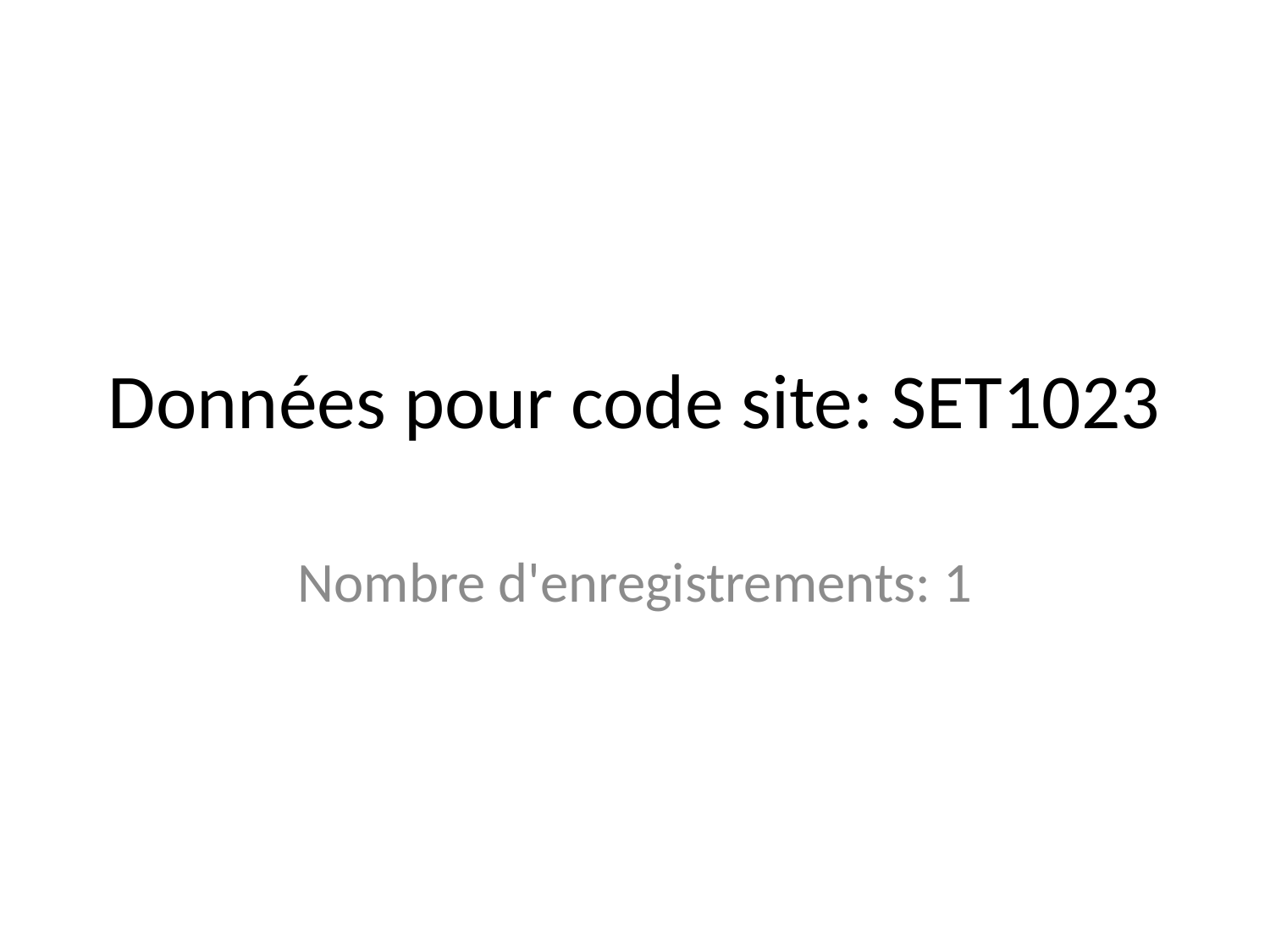

# Données pour code site: SET1023
Nombre d'enregistrements: 1